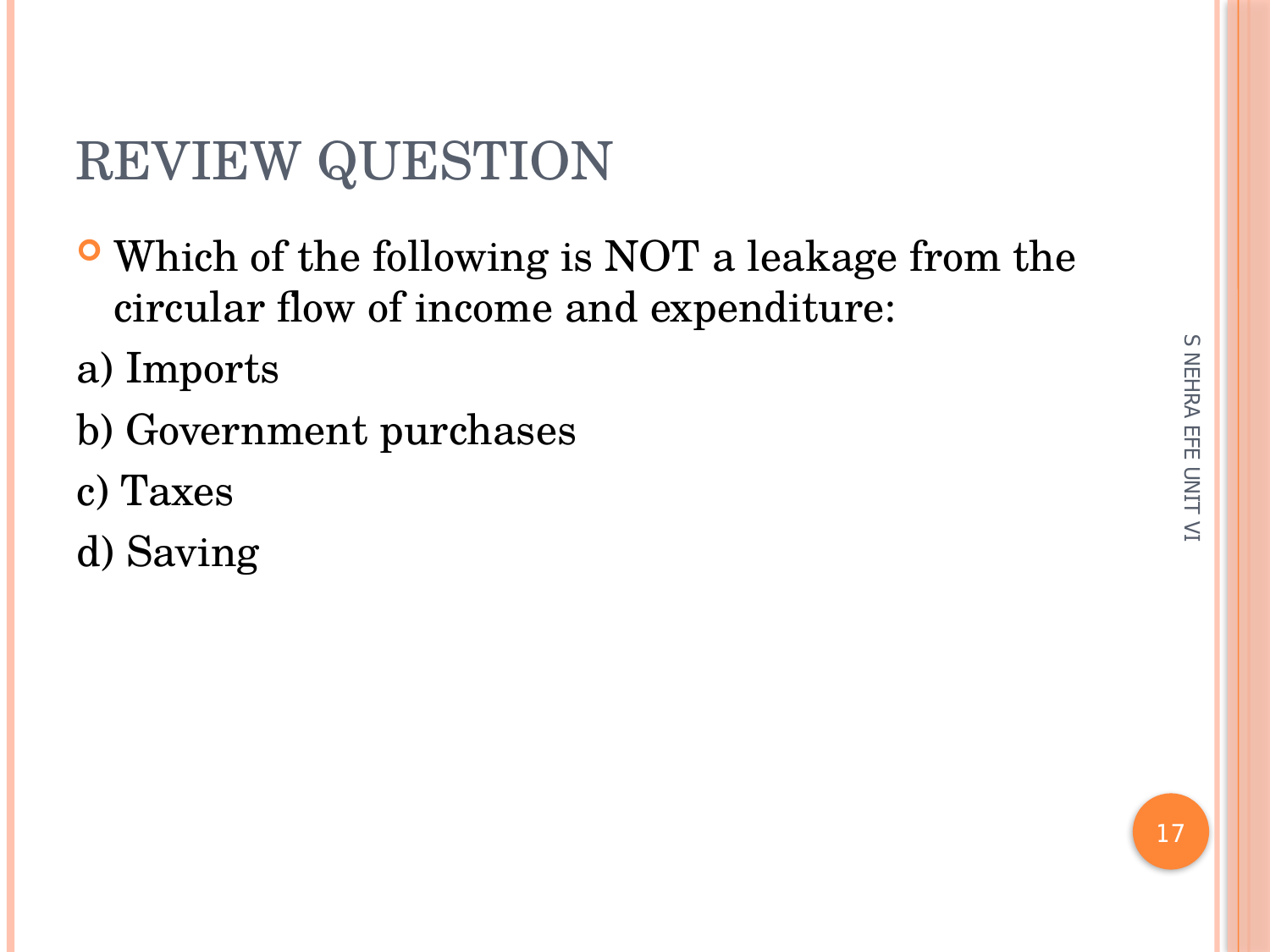

# Review question
Which of the following is NOT a leakage from the circular flow of income and expenditure:
a) Imports
b) Government purchases
c) Taxes
d) Saving
S NEHRA EFE UNIT VI
17